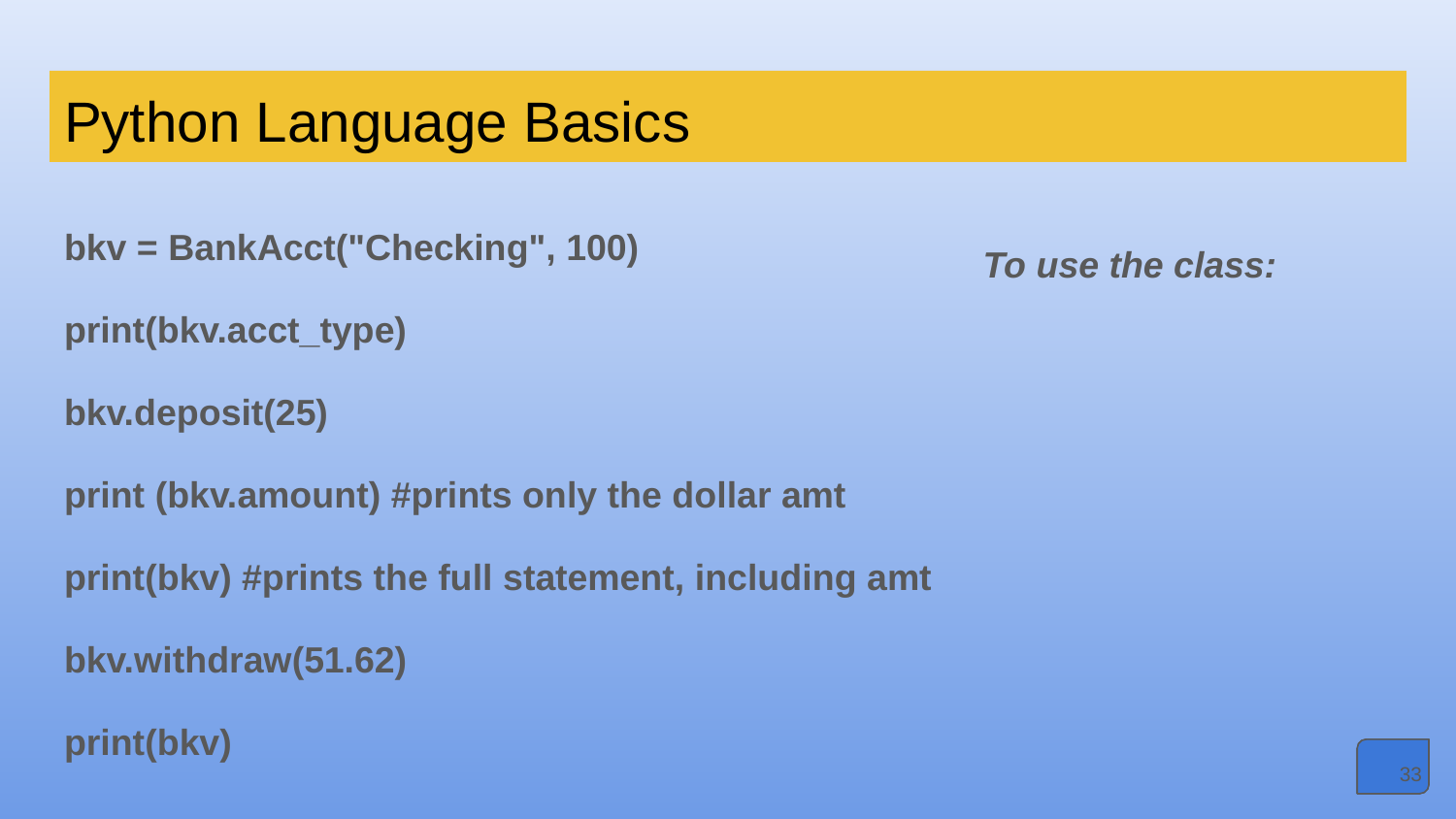

# Python Language Basics
bkv = BankAcct("Checking", 100)
print(bkv.acct_type)
bkv.deposit(25)
print (bkv.amount) #prints only the dollar amt
print(bkv) #prints the full statement, including amt
bkv.withdraw(51.62)
print(bkv)
To use the class:

33